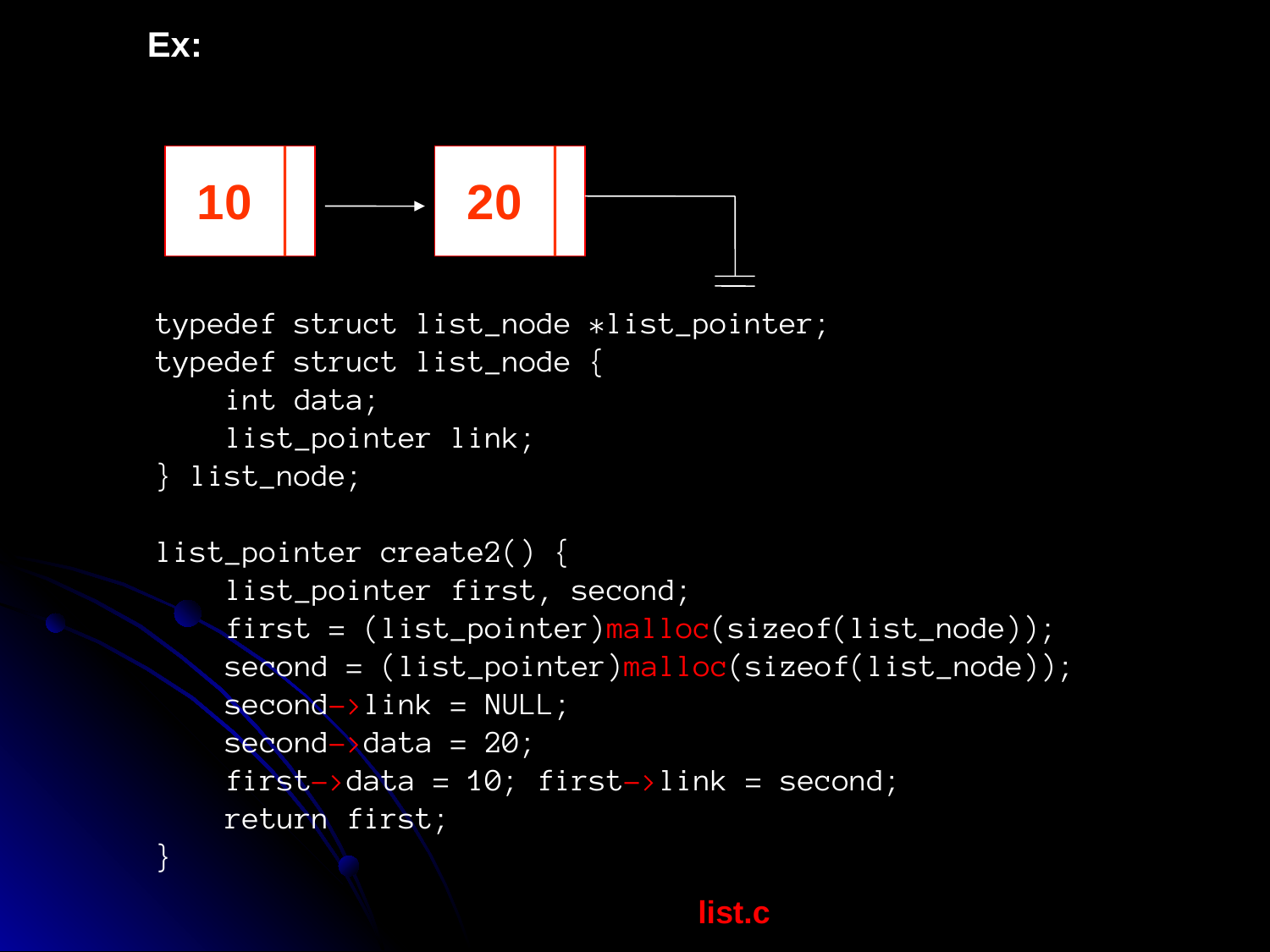

Ex:

10
20

typedef struct list_node *list_pointer;
typedef struct list_node {
    int data;
    list_pointer link;
} list_node;

list_pointer create2() {
    list_pointer first, second;
    first = (list_pointer)malloc(sizeof(list_node));
    second = (list_pointer)malloc(sizeof(list_node));
    second->link = NULL;
    second->data = 20;
    first->data = 10; first->link = second;
    return first;
}
list.c